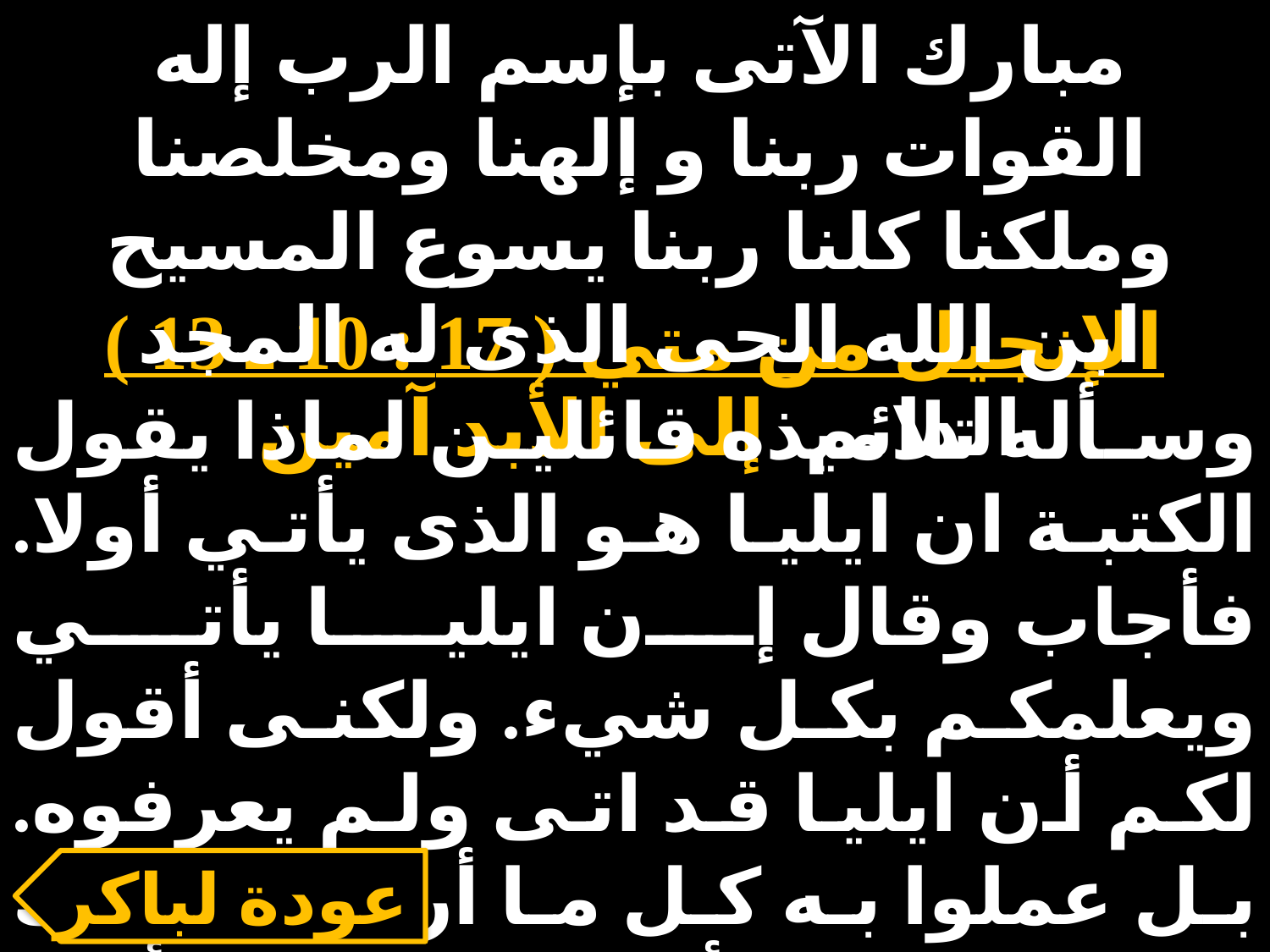

مبارك الآتى بإسم الرب إله القوات ربنا و إلهنا ومخلصنا وملكنا كلنا ربنا يسوع المسيح ابن الله الحى الذى له المجد الدائم  إلى الأبد آمين
الإنجيل من متي ( 17 : 10 ـ 13 )
وسأله تلاميذه قائلين لماذا يقول الكتبة ان ايليا هو الذى يأتي أولا. فأجاب وقال إن ايليا يأتي ويعلمكم بكل شيء. ولكنى أقول لكم أن ايليا قد اتى ولم يعرفوه. بل عملوا به كل ما أرادوا. كذلك ابن الانسان أيضًا سوف يتألم منهم. حينئذ فهم تلاميذه انه قال لهم عن يوحنا المعمدان.
عودة لباكر